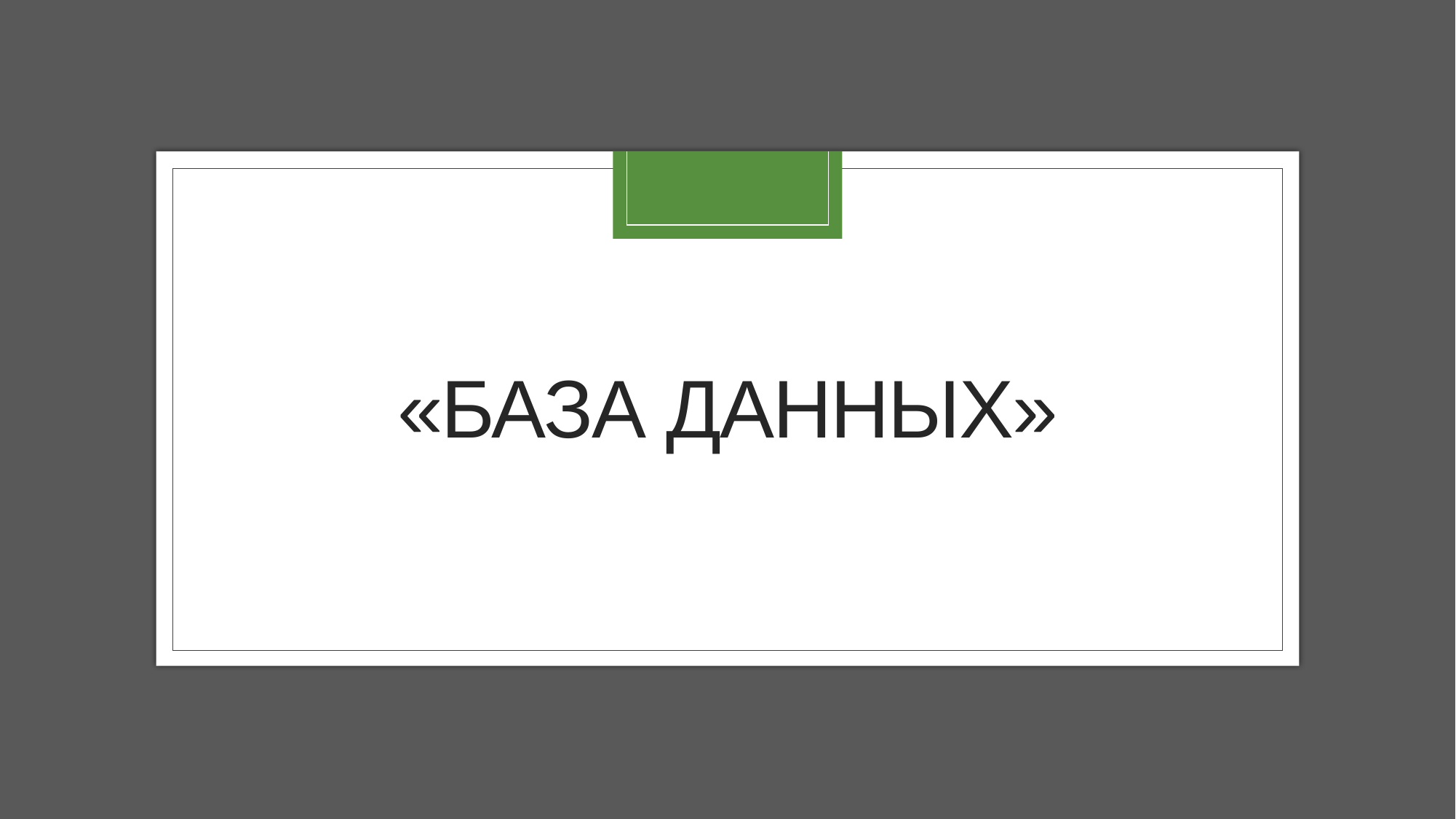

# «База данных»
{9103976271:("Reina Meinhard", "Memphis, Tennessee"),
4199392609:("Stephanie Bruce", "Greensboro, North Carolina"),
9099459979:("Ermes Angela", "Dallas, Texas"),
6123479367:("Lorenza Takuya", "Indianapolis, Indiana"),
7548993768:("Margarete Quintin", "Raleigh, North Carolina")}